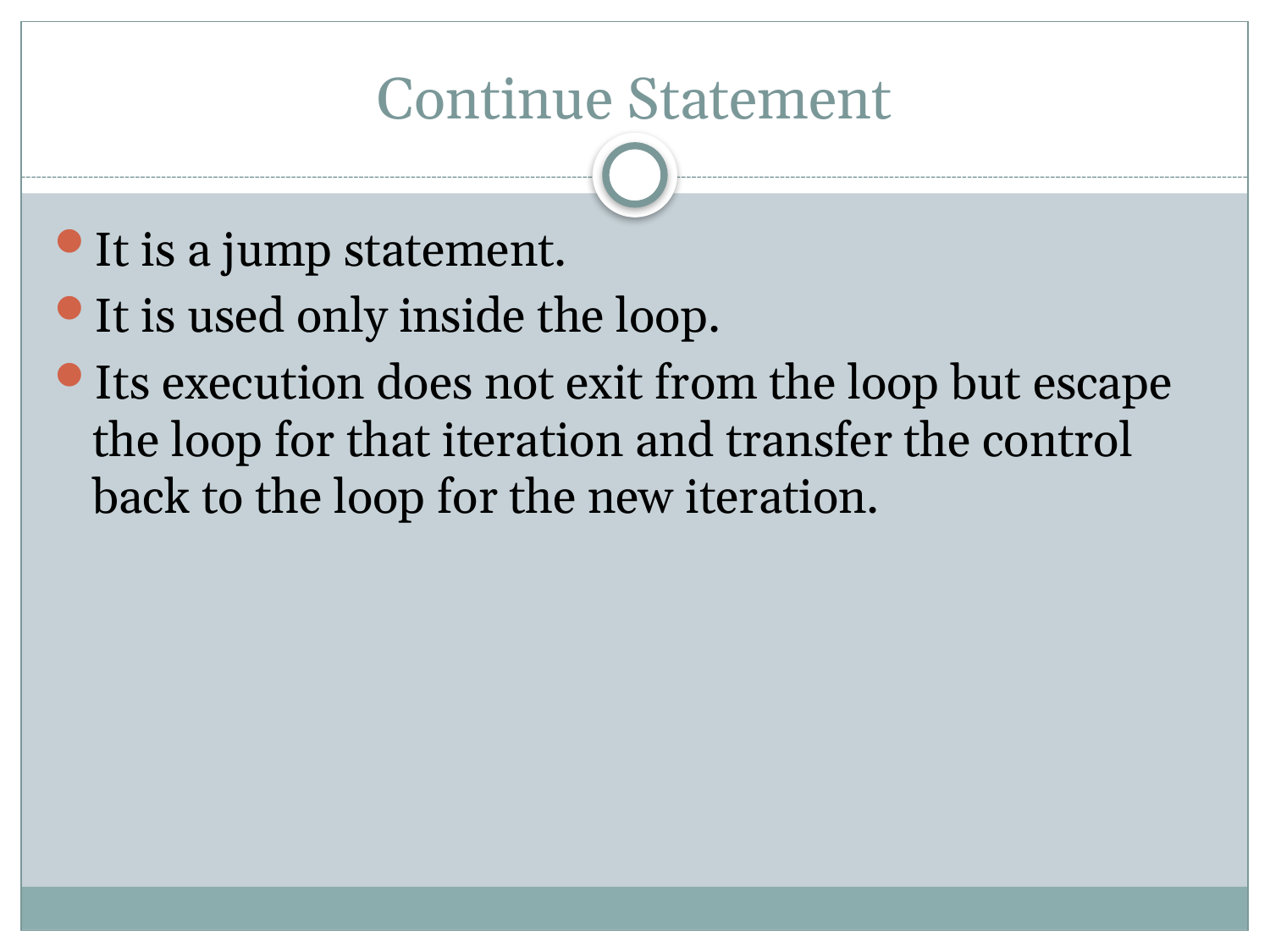

# Continue Statement
It is a jump statement.
It is used only inside the loop.
Its execution does not exit from the loop but escape the loop for that iteration and transfer the control back to the loop for the new iteration.